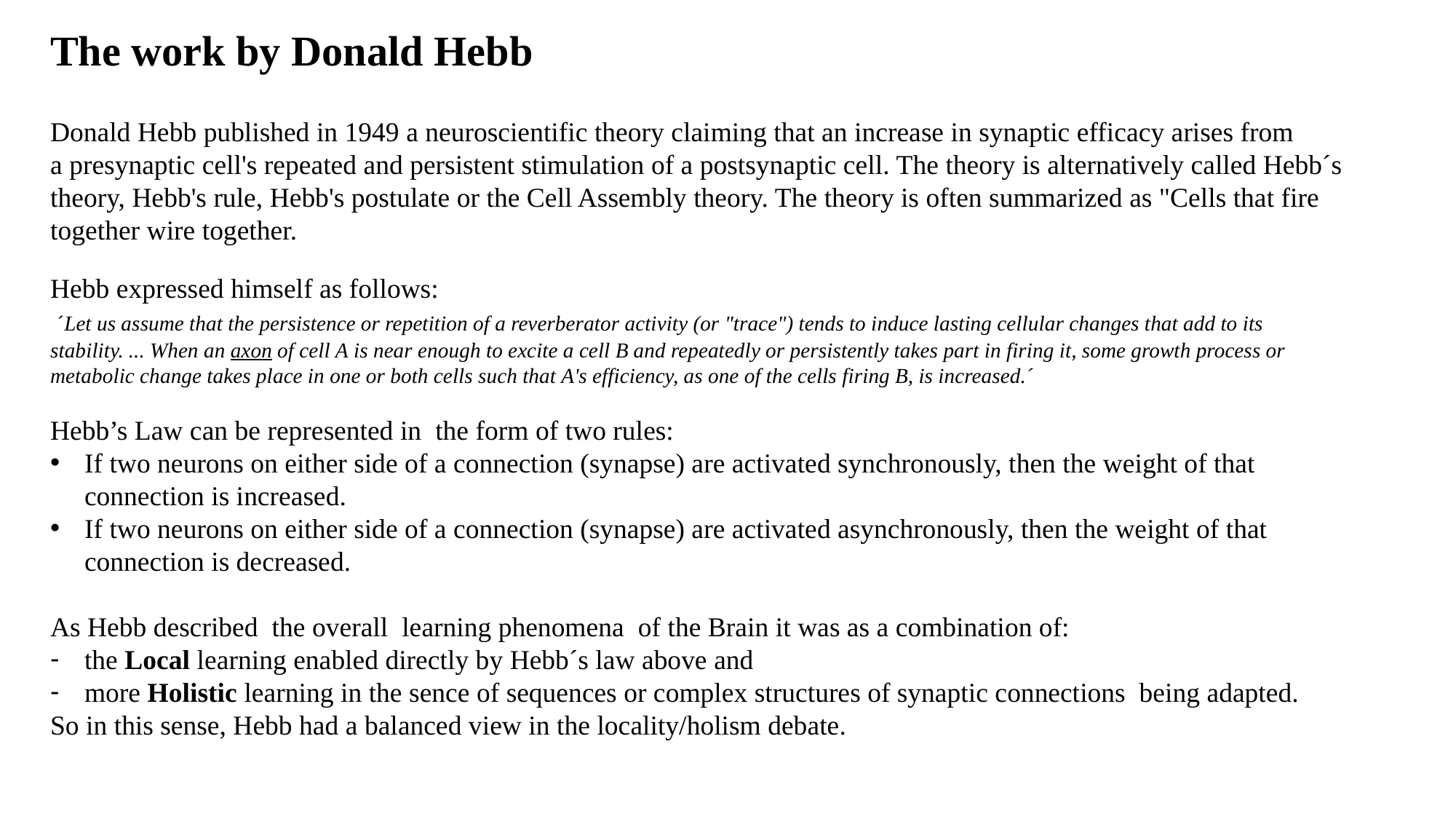

The work by Donald Hebb
Donald Hebb published in 1949 a neuroscientific theory claiming that an increase in synaptic efficacy arises from a presynaptic cell's repeated and persistent stimulation of a postsynaptic cell. The theory is alternatively called Hebb´s theory, Hebb's rule, Hebb's postulate or the Cell Assembly theory. The theory is often summarized as "Cells that fire together wire together.

Hebb expressed himself as follows:
 ´Let us assume that the persistence or repetition of a reverberator activity (or "trace") tends to induce lasting cellular changes that add to its stability. ... When an axon of cell A is near enough to excite a cell B and repeatedly or persistently takes part in firing it, some growth process or metabolic change takes place in one or both cells such that A's efficiency, as one of the cells firing B, is increased.´

Hebb’s Law can be represented in  the form of two rules:
If two neurons on either side of a connection (synapse) are activated synchronously, then the weight of that connection is increased.
If two neurons on either side of a connection (synapse) are activated asynchronously, then the weight of that connection is decreased.

As Hebb described  the overall  learning phenomena  of the Brain it was as a combination of:
the Local learning enabled directly by Hebb´s law above and
more Holistic learning in the sence of sequences or complex structures of synaptic connections  being adapted.
So in this sense, Hebb had a balanced view in the locality/holism debate.